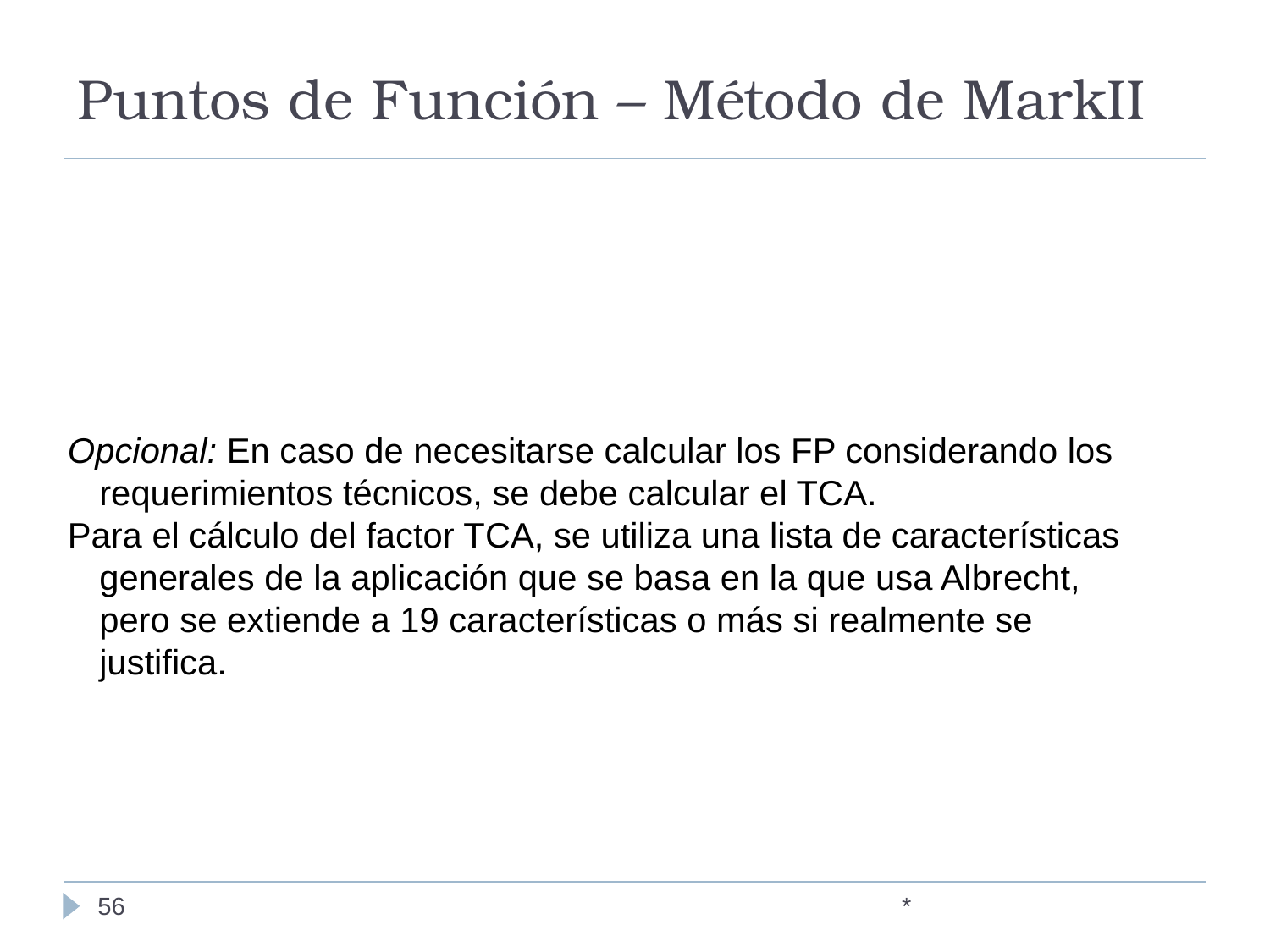

# Puntos de Función – Método de MarkII

Opcional: En caso de necesitarse calcular los FP considerando los requerimientos técnicos, se debe calcular el TCA.
Para el cálculo del factor TCA, se utiliza una lista de características generales de la aplicación que se basa en la que usa Albrecht, pero se extiende a 19 características o más si realmente se justifica.
56
*